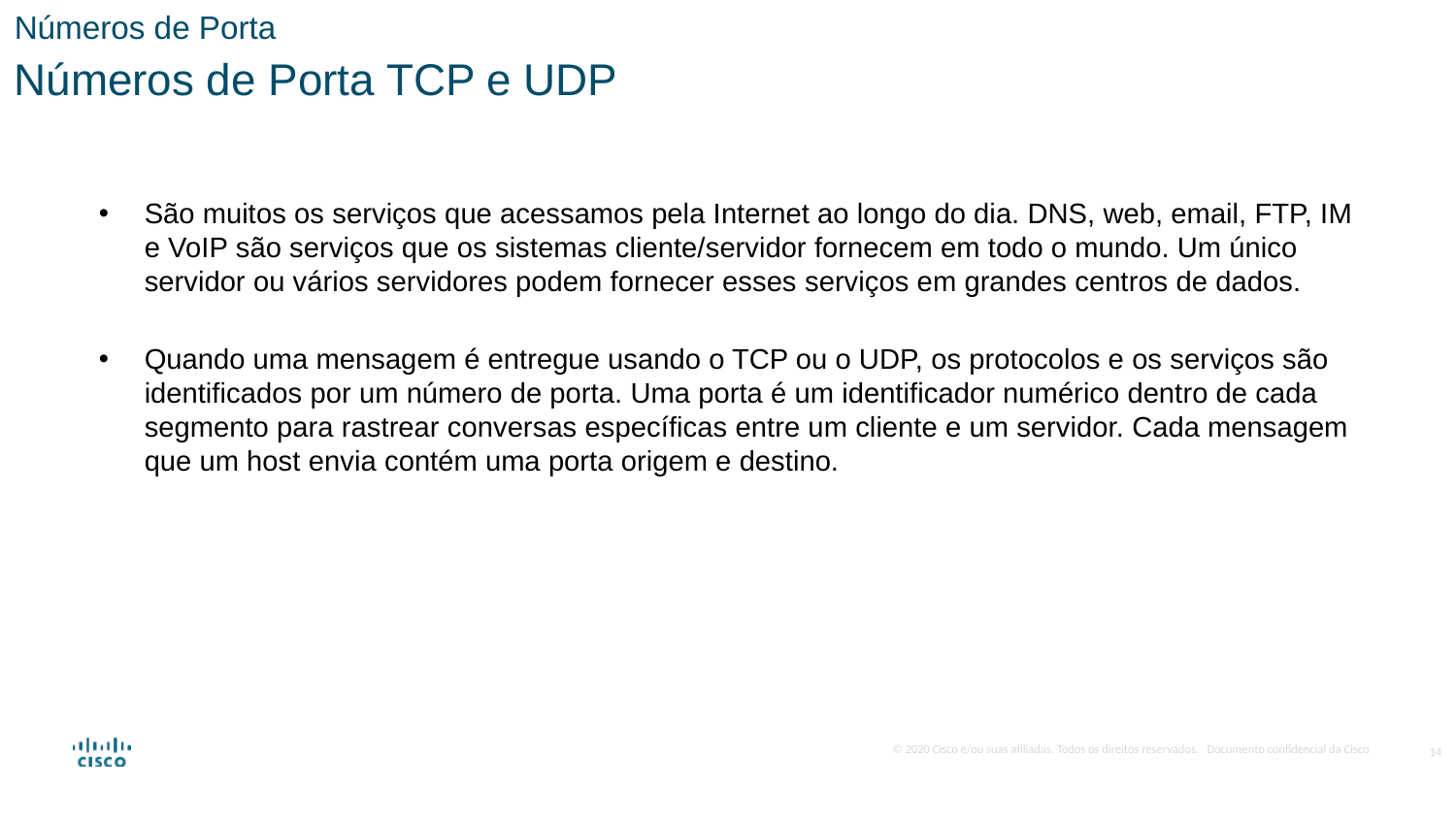

Números de Porta
Números de Porta TCP e UDP
São muitos os serviços que acessamos pela Internet ao longo do dia. DNS, web, email, FTP, IM e VoIP são serviços que os sistemas cliente/servidor fornecem em todo o mundo. Um único servidor ou vários servidores podem fornecer esses serviços em grandes centros de dados.

Quando uma mensagem é entregue usando o TCP ou o UDP, os protocolos e os serviços são identificados por um número de porta. Uma porta é um identificador numérico dentro de cada segmento para rastrear conversas específicas entre um cliente e um servidor. Cada mensagem que um host envia contém uma porta origem e destino.

14